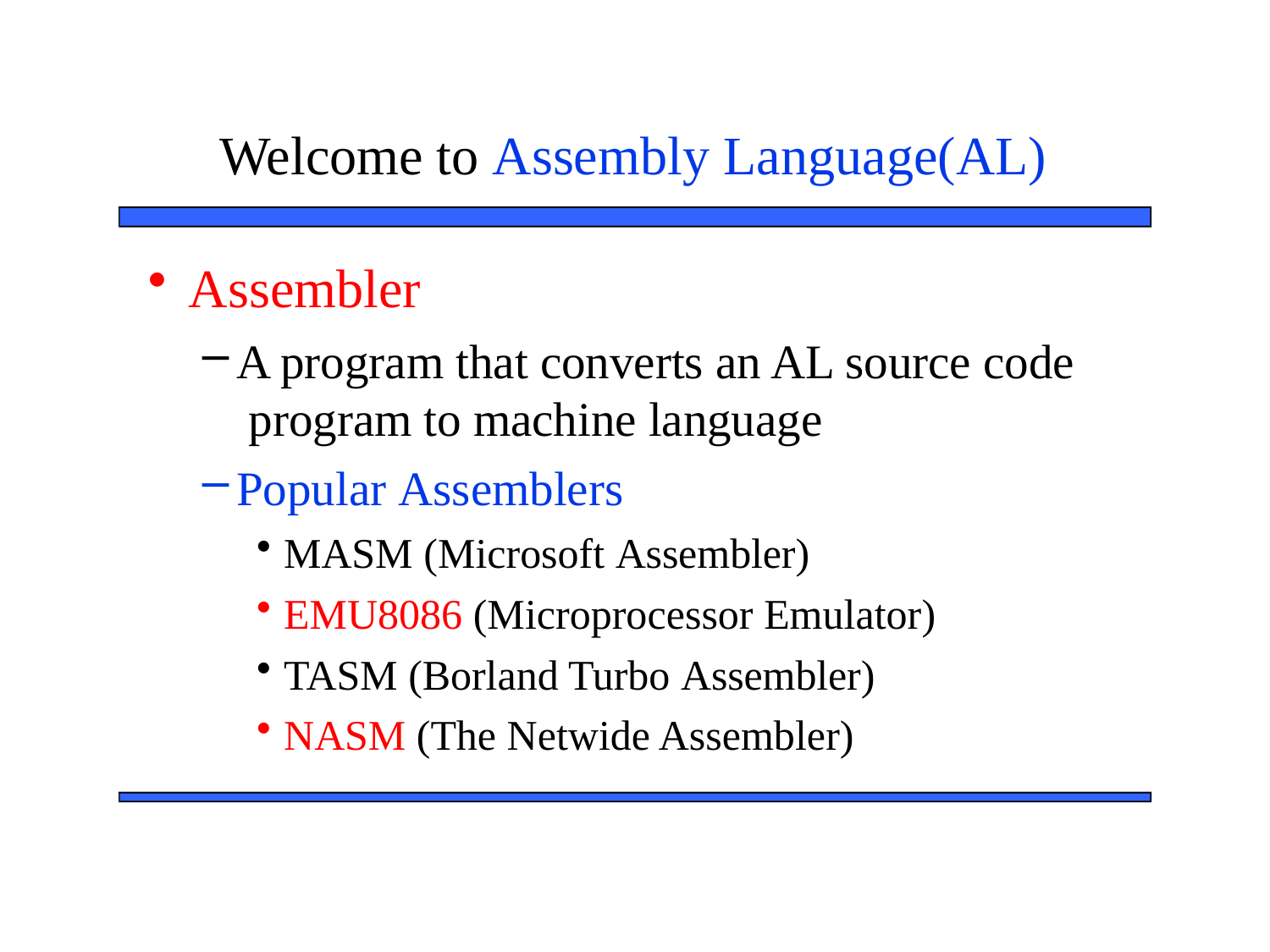

# Welcome to Assembly Language(AL)
Assembler
A program that converts an AL source code  program to machine language
Popular Assemblers
MASM (Microsoft Assembler)
EMU8086 (Microprocessor Emulator)
TASM (Borland Turbo Assembler)
NASM (The Netwide Assembler)